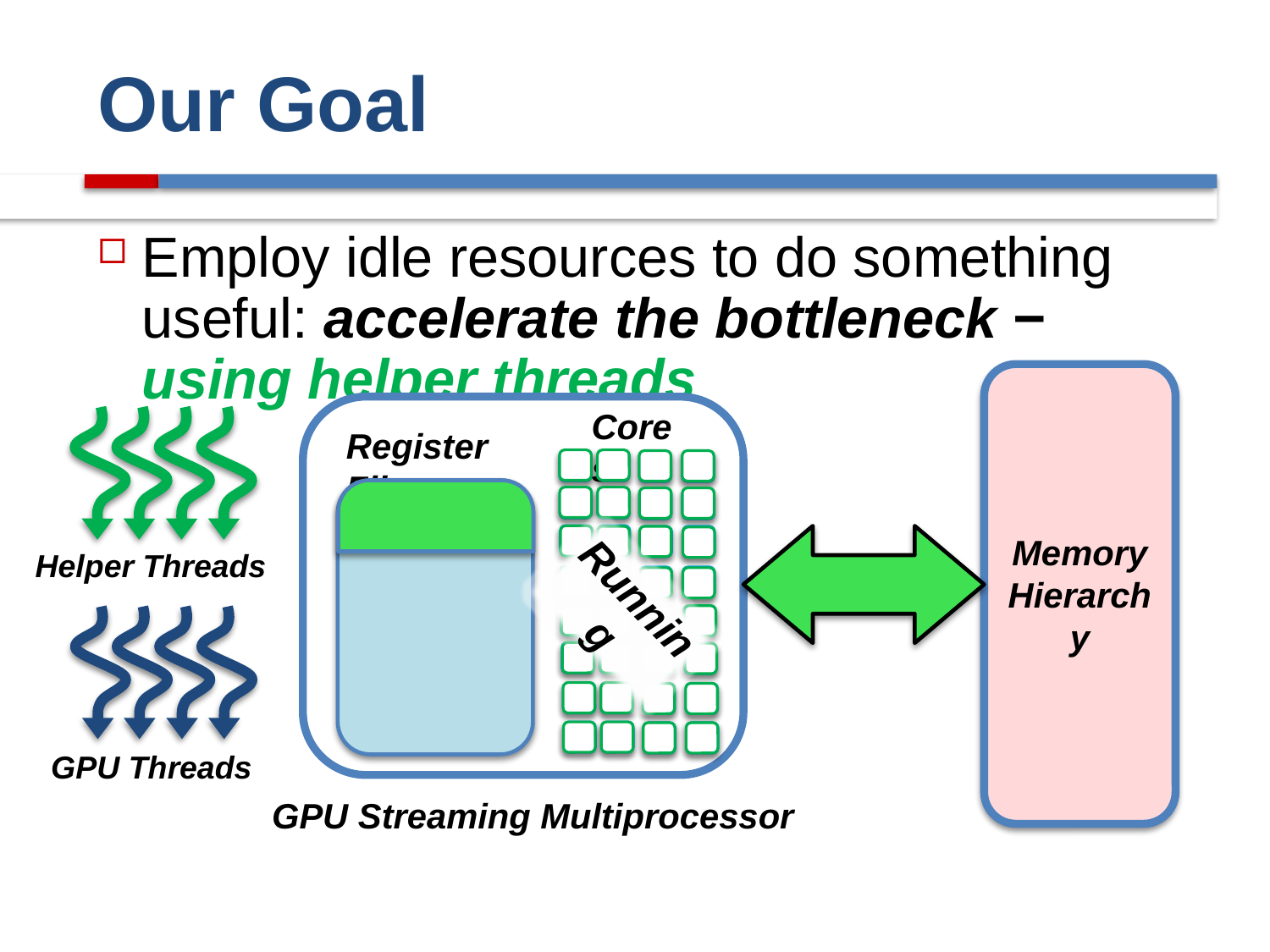

# Our Goal
Employ idle resources to do something useful: accelerate the bottleneck − using helper threads

Memory
Hierarchy

Cores

Register File

Running

Helper Threads

GPU Threads
GPU Streaming Multiprocessor